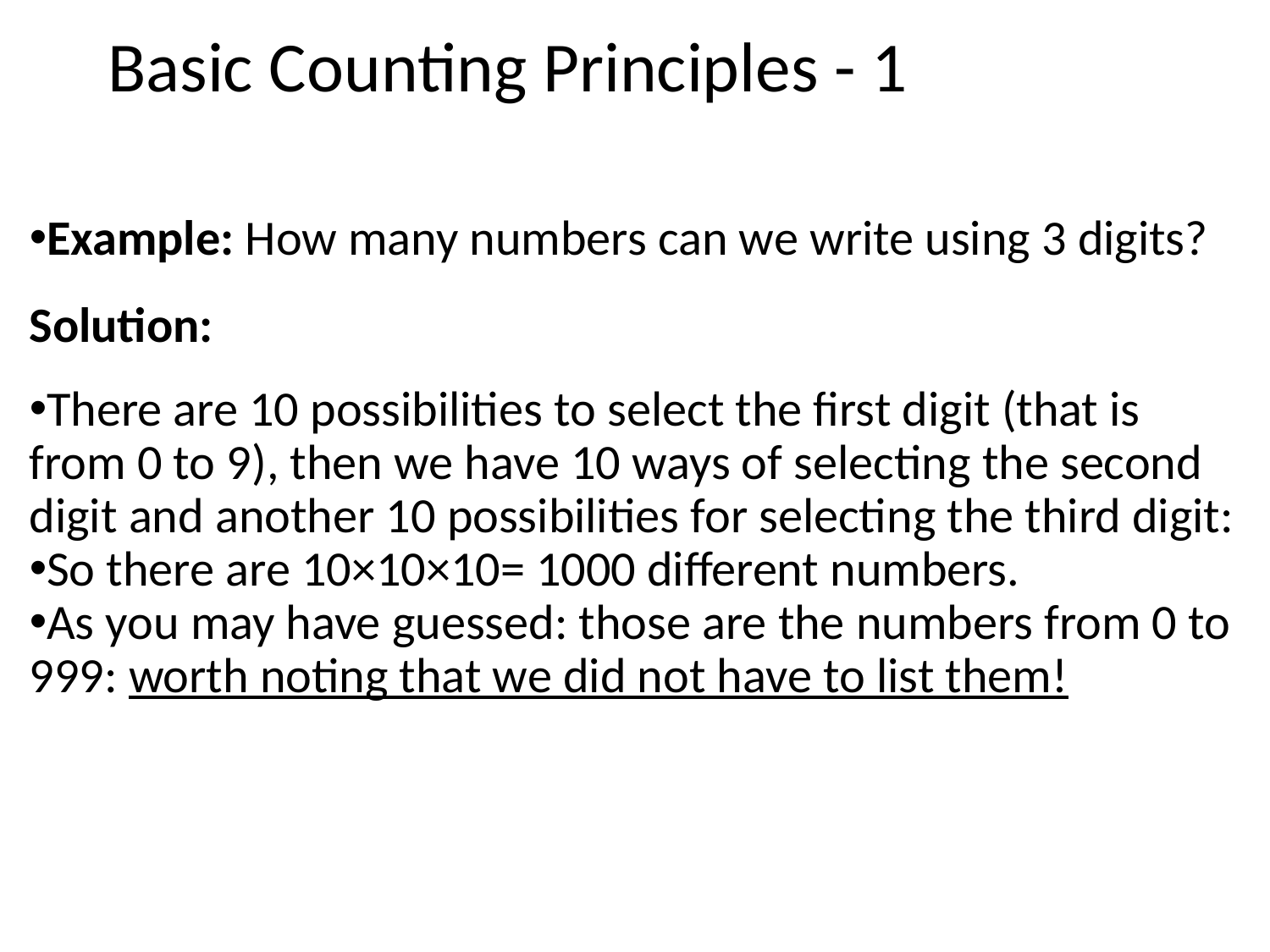

# Basic Counting Principles - 1
Example: How many numbers can we write using 3 digits?

Solution:

There are 10 possibilities to select the first digit (that is from 0 to 9), then we have 10 ways of selecting the second digit and another 10 possibilities for selecting the third digit:
So there are 10×10×10= 1000 different numbers.
As you may have guessed: those are the numbers from 0 to 999: worth noting that we did not have to list them!